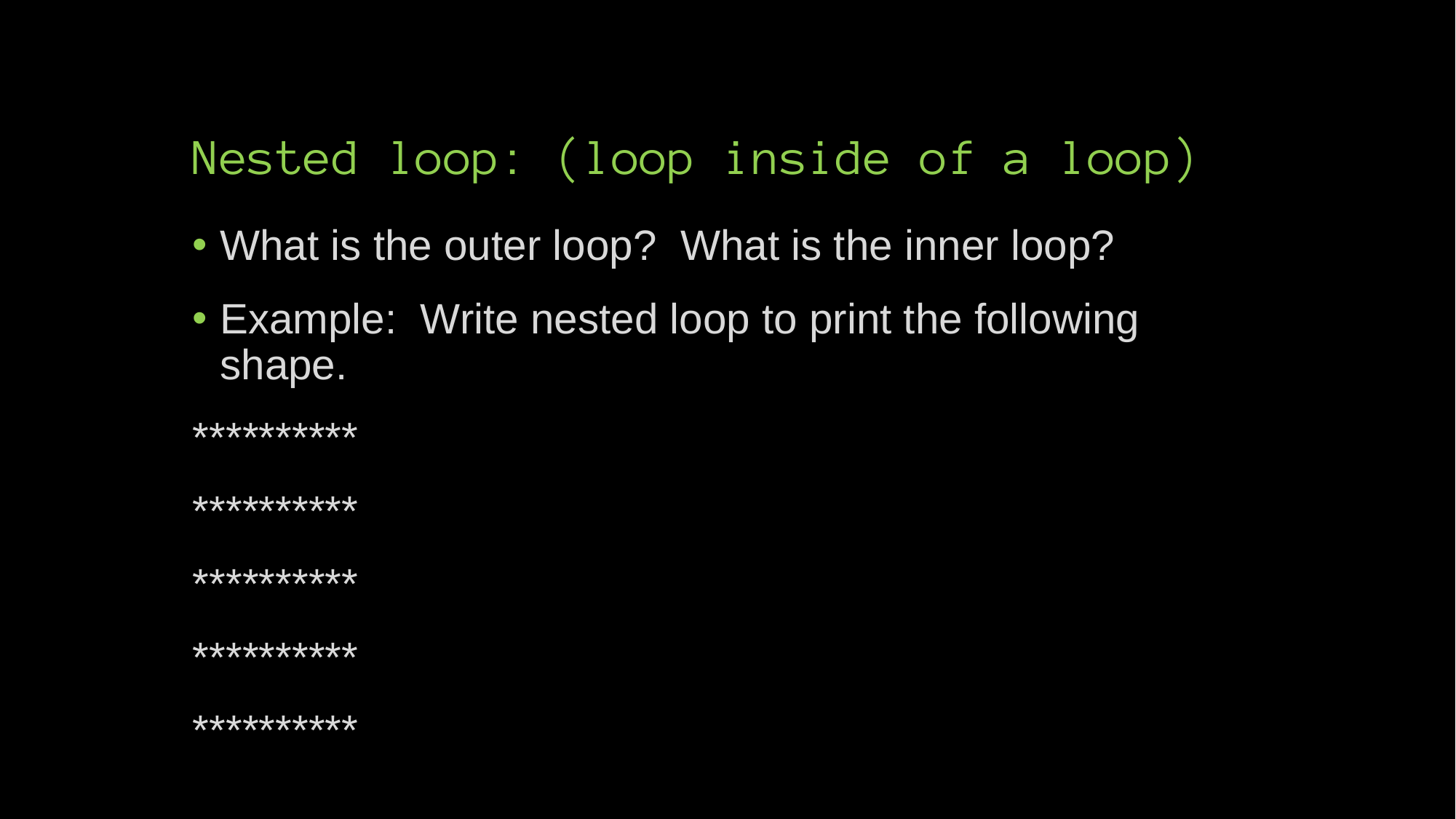

# Nested loop: (loop inside of a loop)
What is the outer loop?  What is the inner loop?
Example:  Write nested loop to print the following shape.
**********
**********
**********
**********
**********